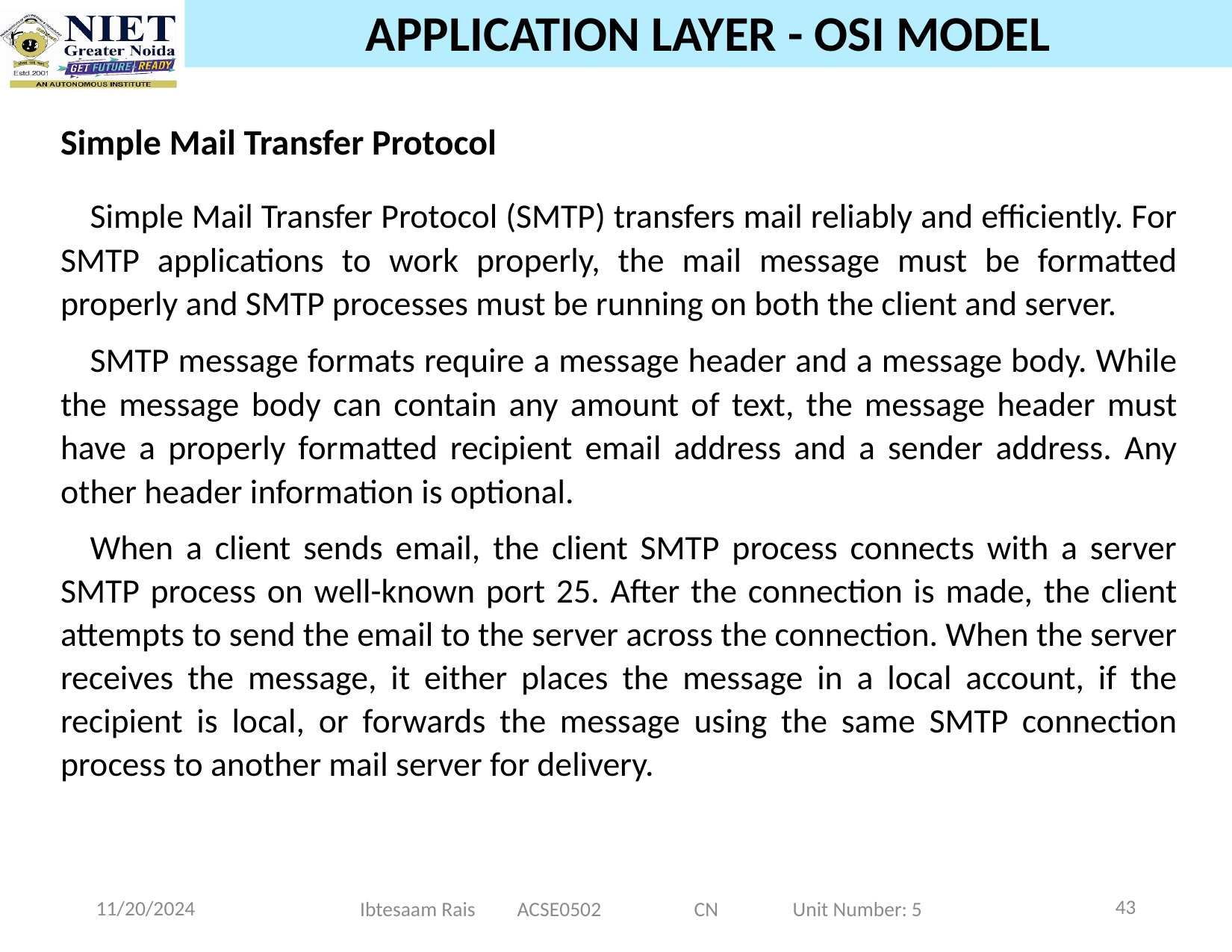

# APPLICATION LAYER - OSI MODEL
Simple Mail Transfer Protocol
Simple Mail Transfer Protocol (SMTP) transfers mail reliably and efficiently. For SMTP applications to work properly, the mail message must be formatted properly and SMTP processes must be running on both the client and server.
SMTP message formats require a message header and a message body. While the message body can contain any amount of text, the message header must have a properly formatted recipient email address and a sender address. Any other header information is optional.
When a client sends email, the client SMTP process connects with a server SMTP process on well-known port 25. After the connection is made, the client attempts to send the email to the server across the connection. When the server receives the message, it either places the message in a local account, if the recipient is local, or forwards the message using the same SMTP connection process to another mail server for delivery.
43
11/20/2024
Ibtesaam Rais         ACSE0502                    CN                Unit Number: 5